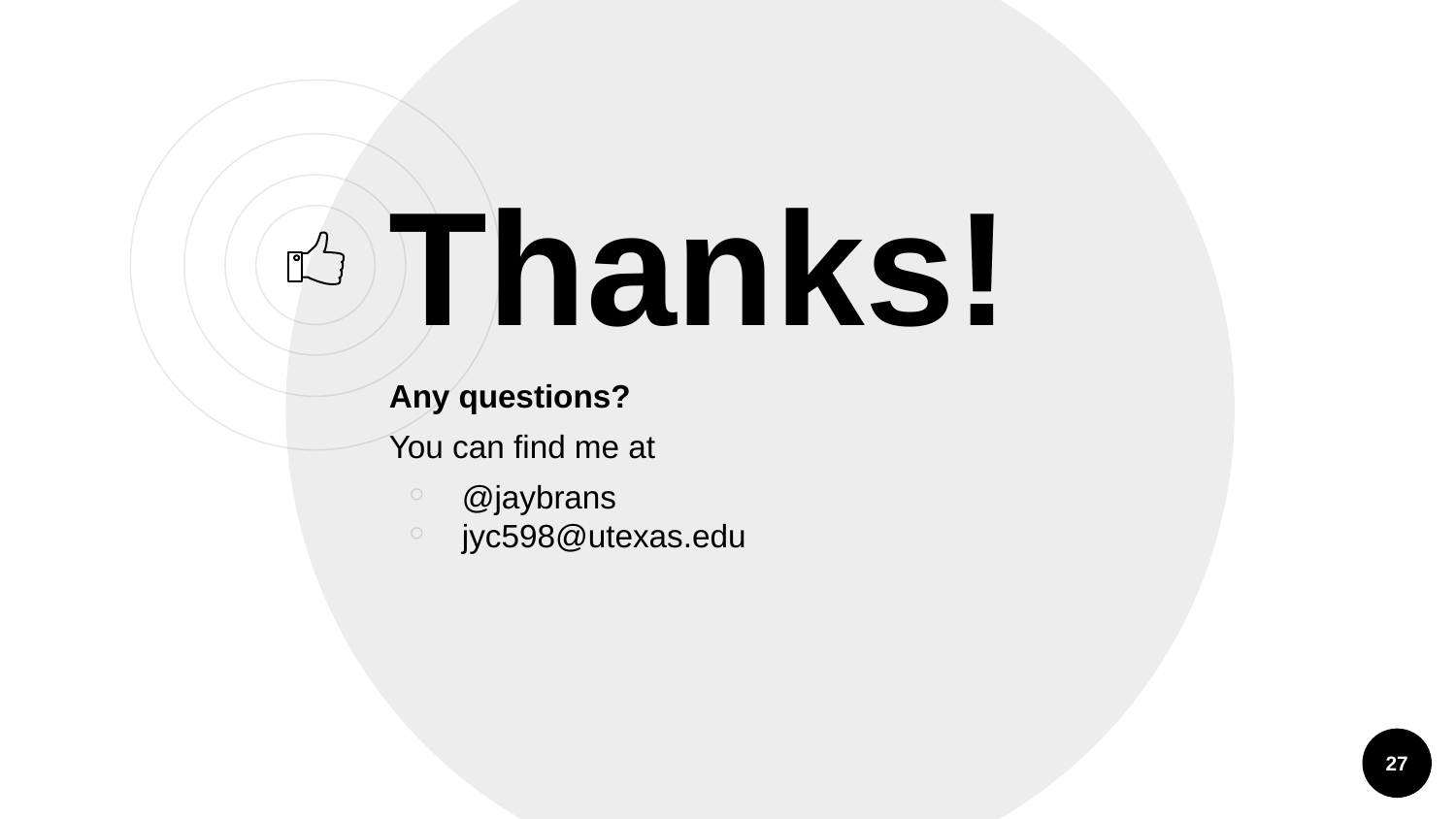

Thanks!

Any questions?
You can find me at
@jaybrans
jyc598@utexas.edu
27